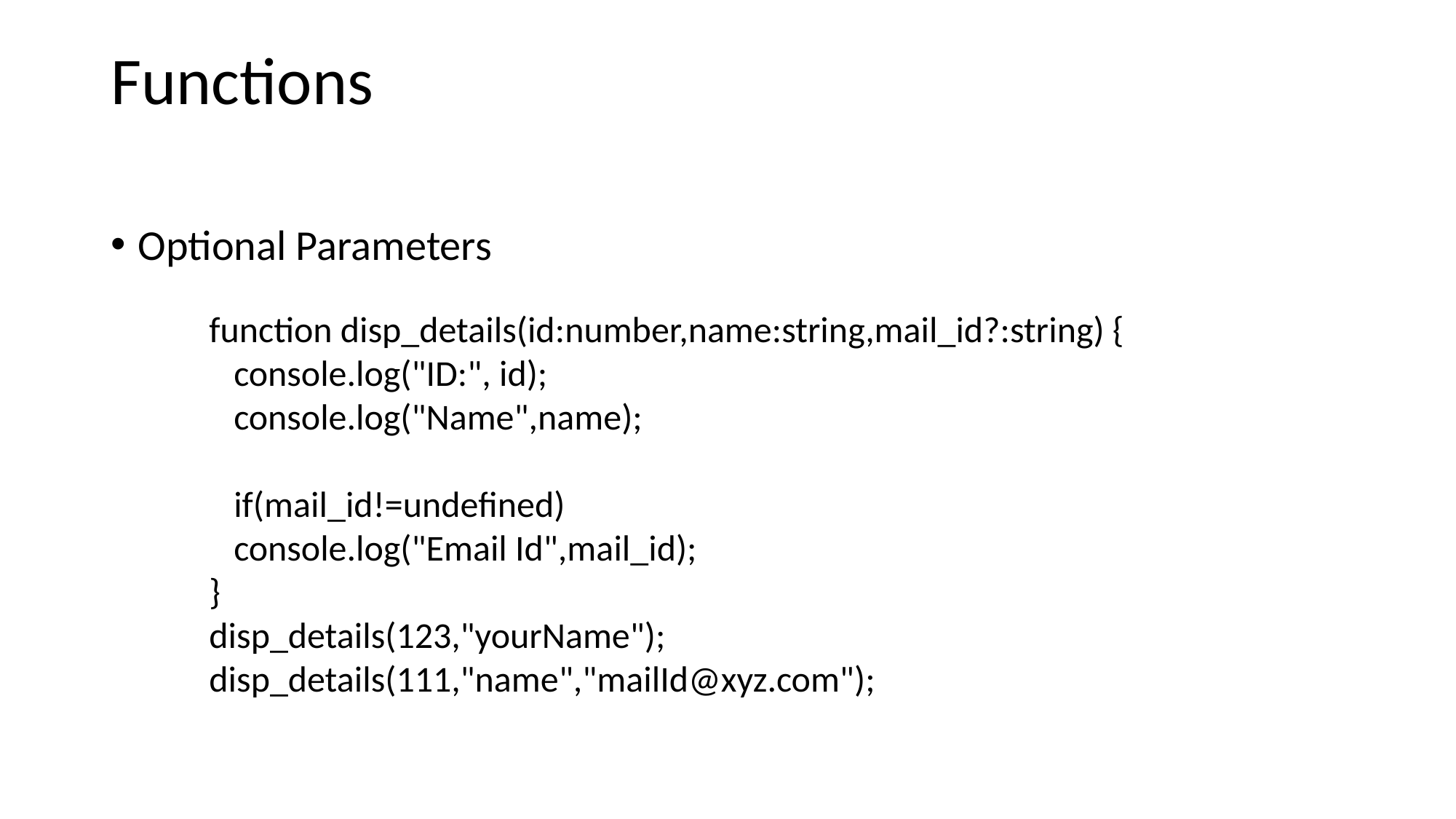

# Functions
Optional Parameters

function disp_details(id:number,name:string,mail_id?:string) {
   console.log("ID:", id);
   console.log("Name",name);

   if(mail_id!=undefined)
   console.log("Email Id",mail_id);
}
disp_details(123,"yourName");
disp_details(111,"name","mailId@xyz.com");